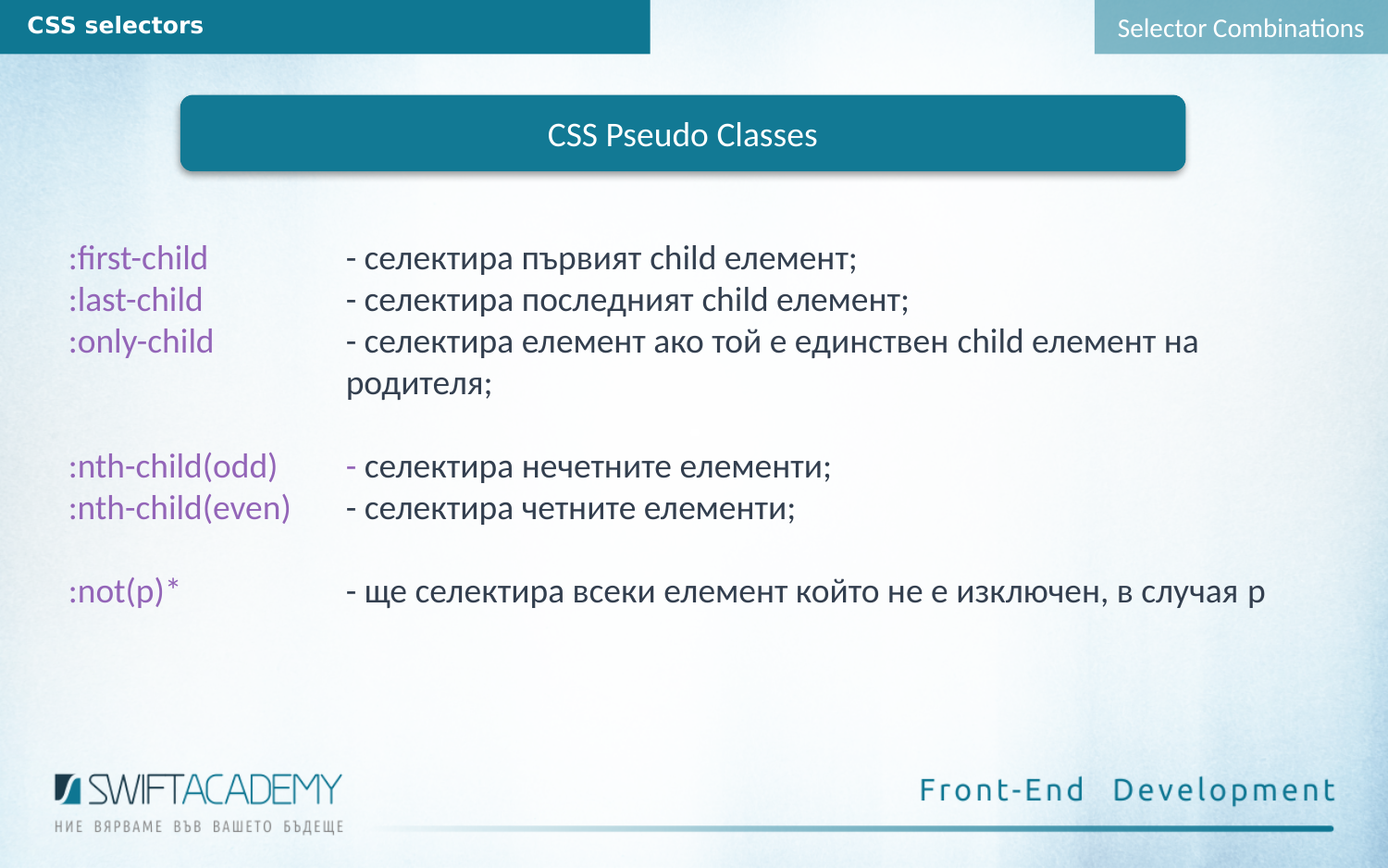

Selector Combinations
CSS selectors
CSS Pseudo Classes
:first-child      	- селектира първият child елемент;
:last-child		- селектира последният child елемент;
:only-child	- селектира елемент ако той е единствен child елемент на 		родителя;

:nth-child(odd) 	- селектира нечетните елементи;
:nth-child(even)	- селектира четните елементи;

:not(p)*		- ще селектира всеки елемент който не е изключен, в случая p